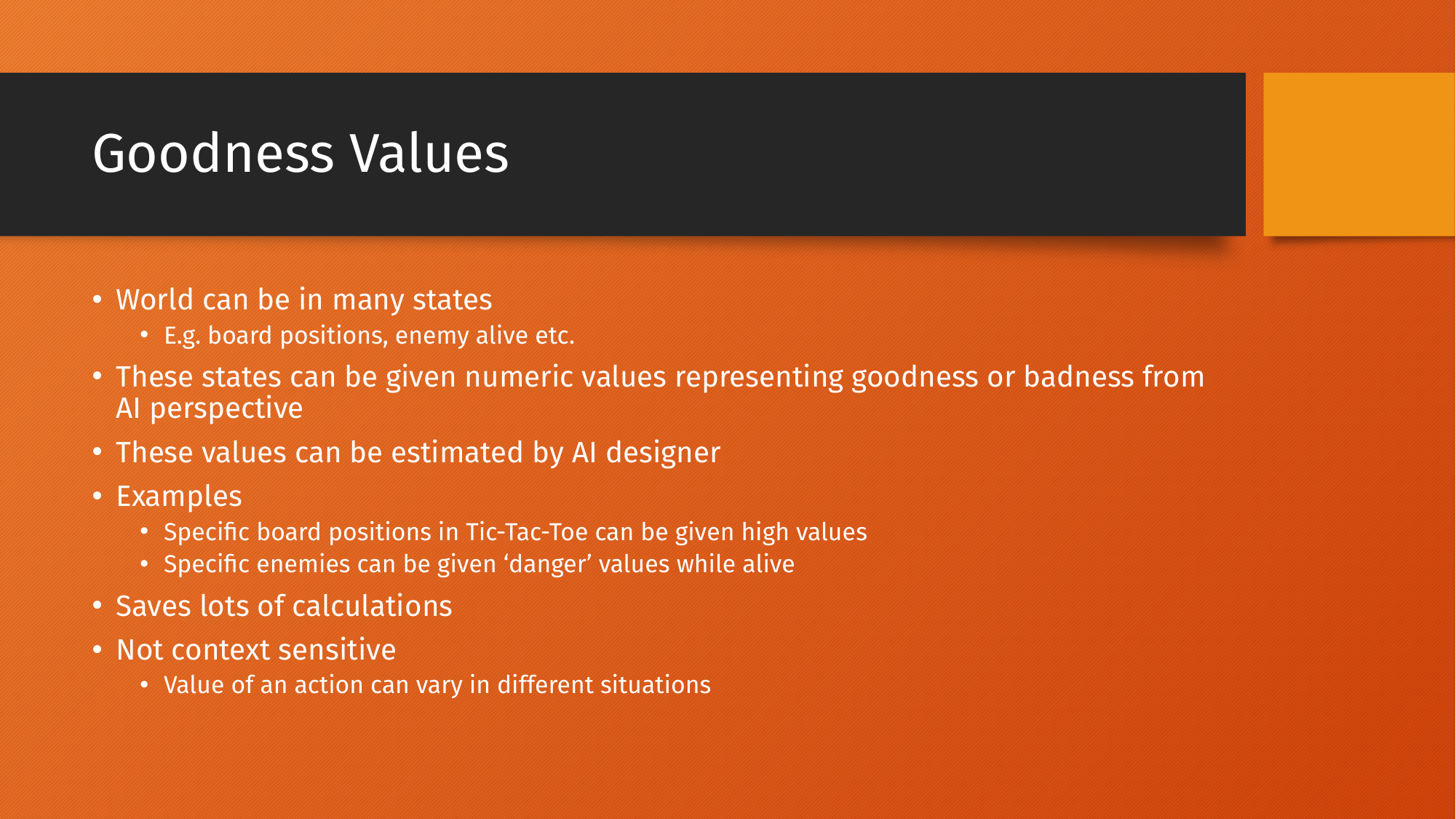

# Goodness Values
World can be in many states
E.g. board positions, enemy alive etc.
These states can be given numeric values representing goodness or badness from AI perspective
These values can be estimated by AI designer
Examples
Specific board positions in Tic-Tac-Toe can be given high values
Specific enemies can be given ‘danger’ values while alive
Saves lots of calculations
Not context sensitive
Value of an action can vary in different situations